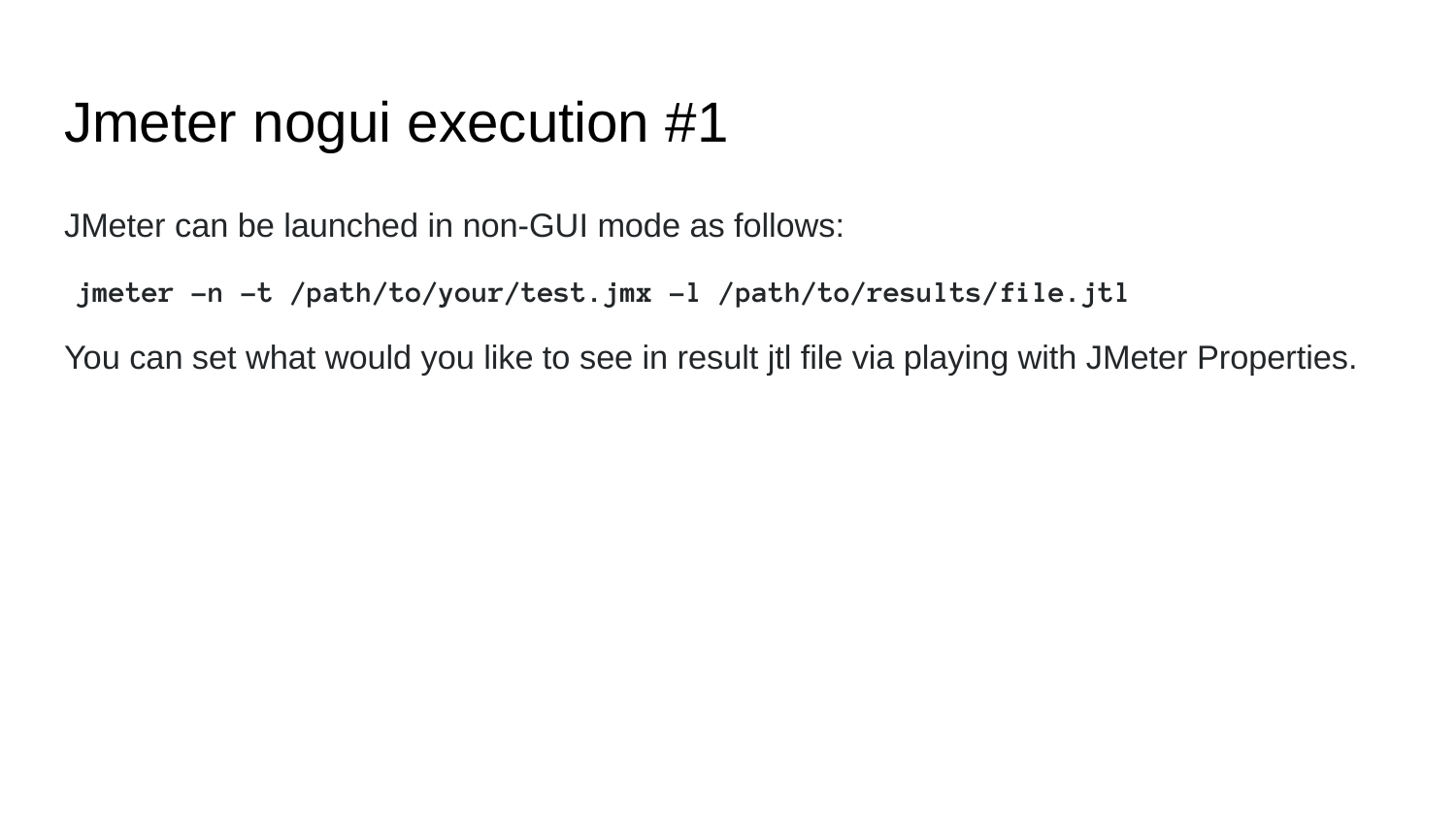

# Jmeter nogui execution #1
JMeter can be launched in non-GUI mode as follows:
jmeter -n -t /path/to/your/test.jmx -l /path/to/results/file.jtl
You can set what would you like to see in result jtl file via playing with JMeter Properties.